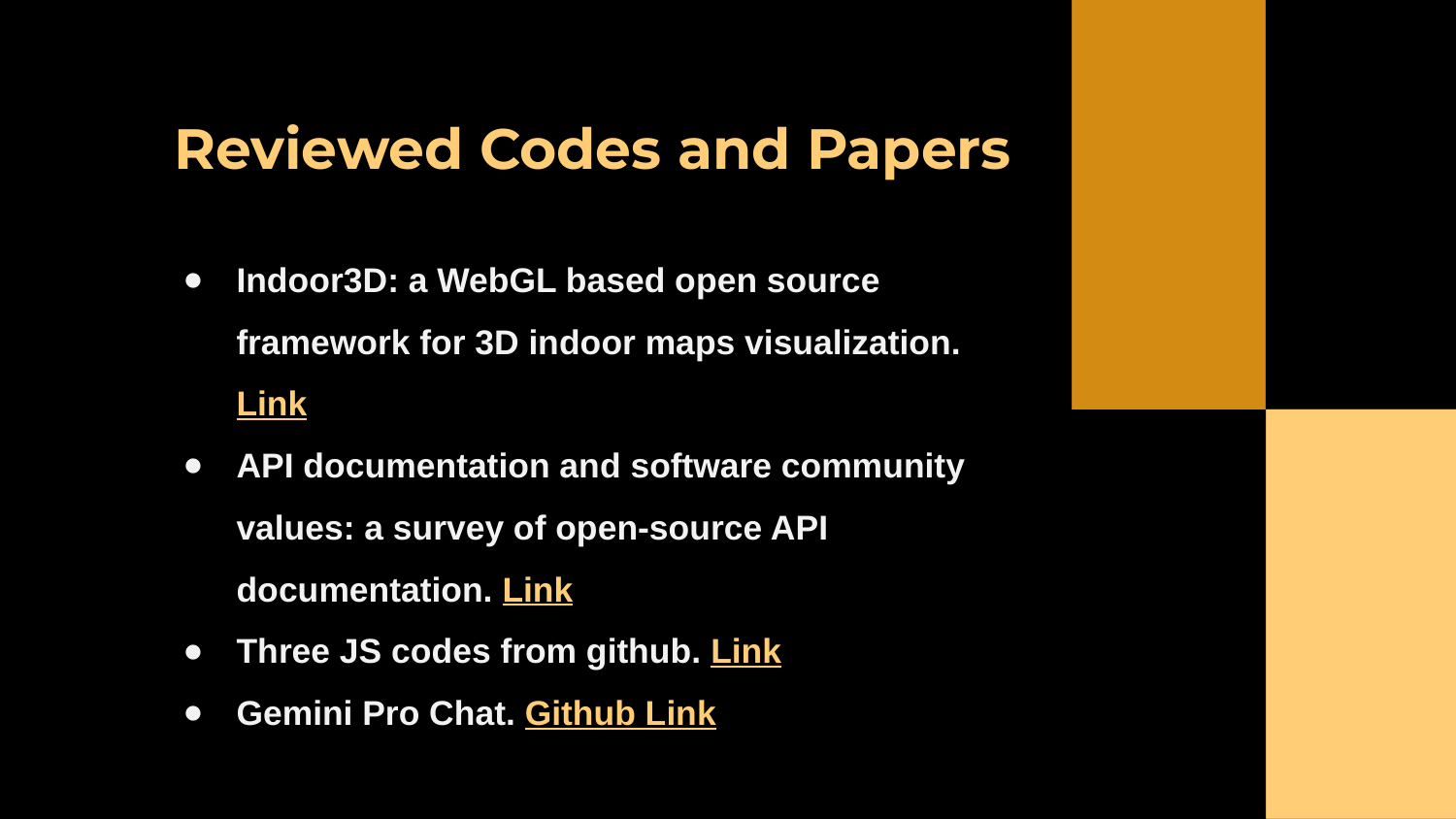

# Reviewed Codes and Papers
Indoor3D: a WebGL based open source framework for 3D indoor maps visualization. Link
API documentation and software community values: a survey of open-source API documentation. Link
Three JS codes from github. Link
Gemini Pro Chat. Github Link